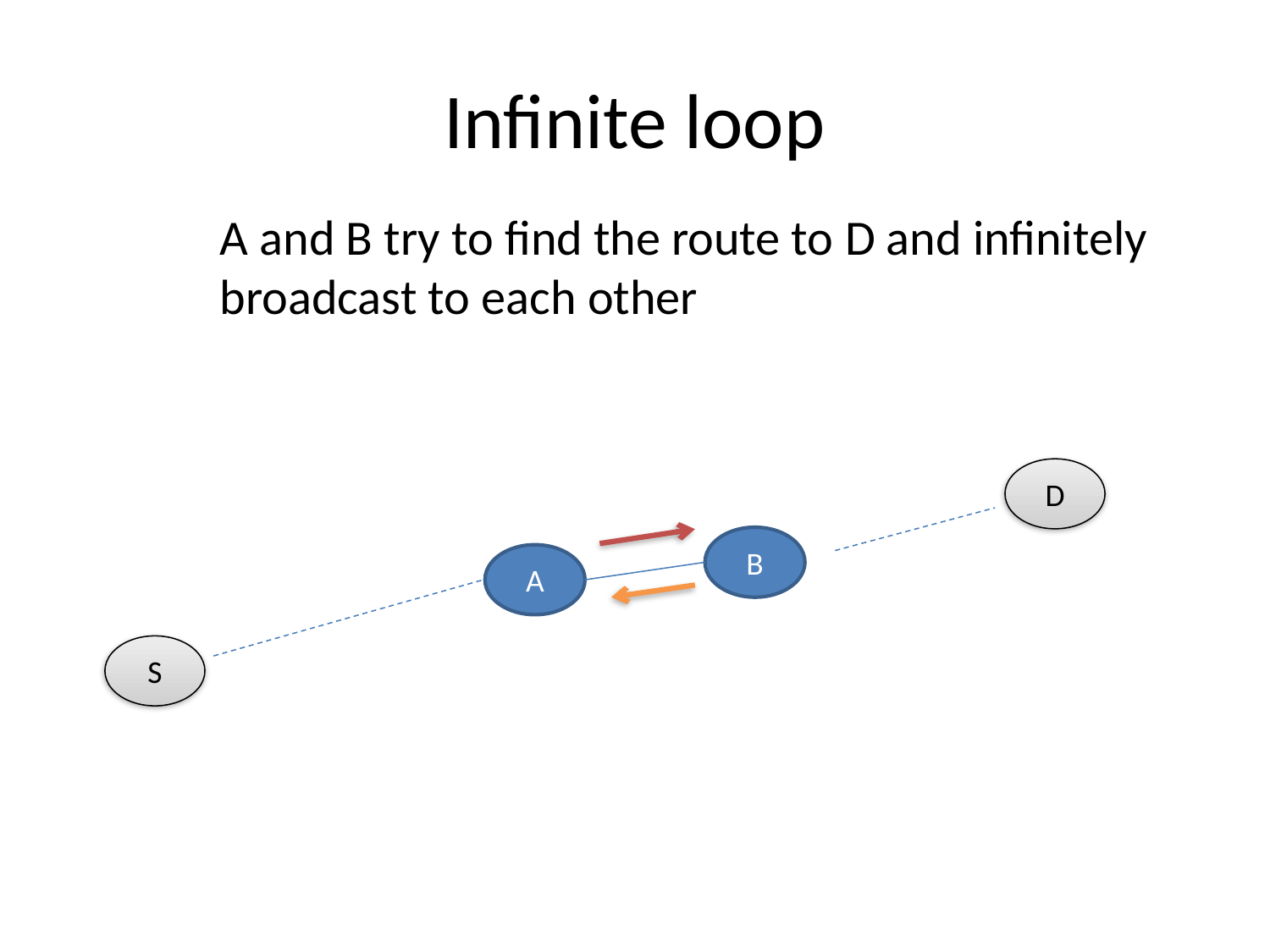

# Infinite loop
A and B try to find the route to D and infinitely
broadcast to each other
D
B
A
S